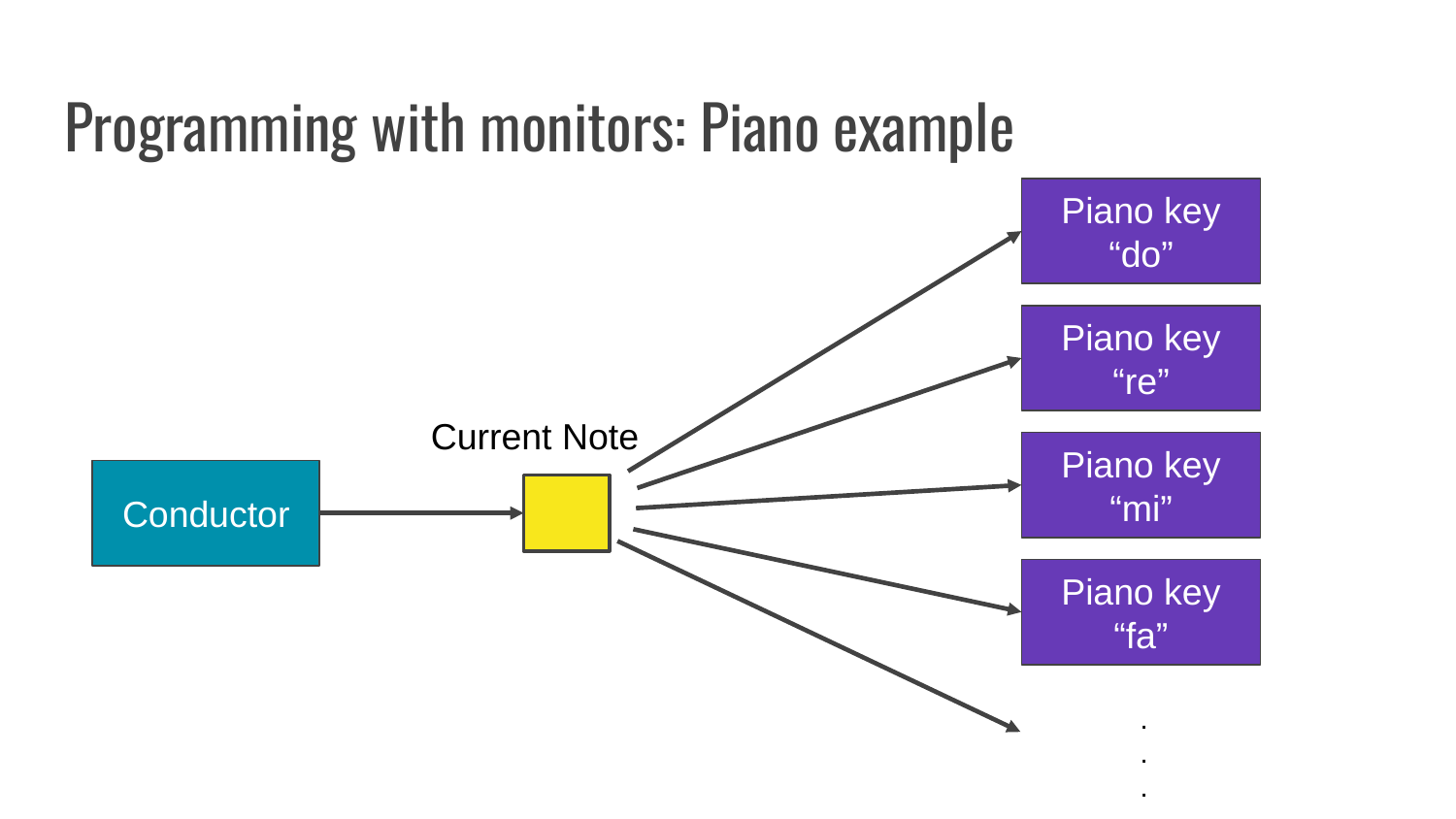

# Programming with monitors: Piano example
Piano key “do”
Piano key “re”
Current Note
Piano key “mi”
Conductor

Piano key “fa”
.
.
.